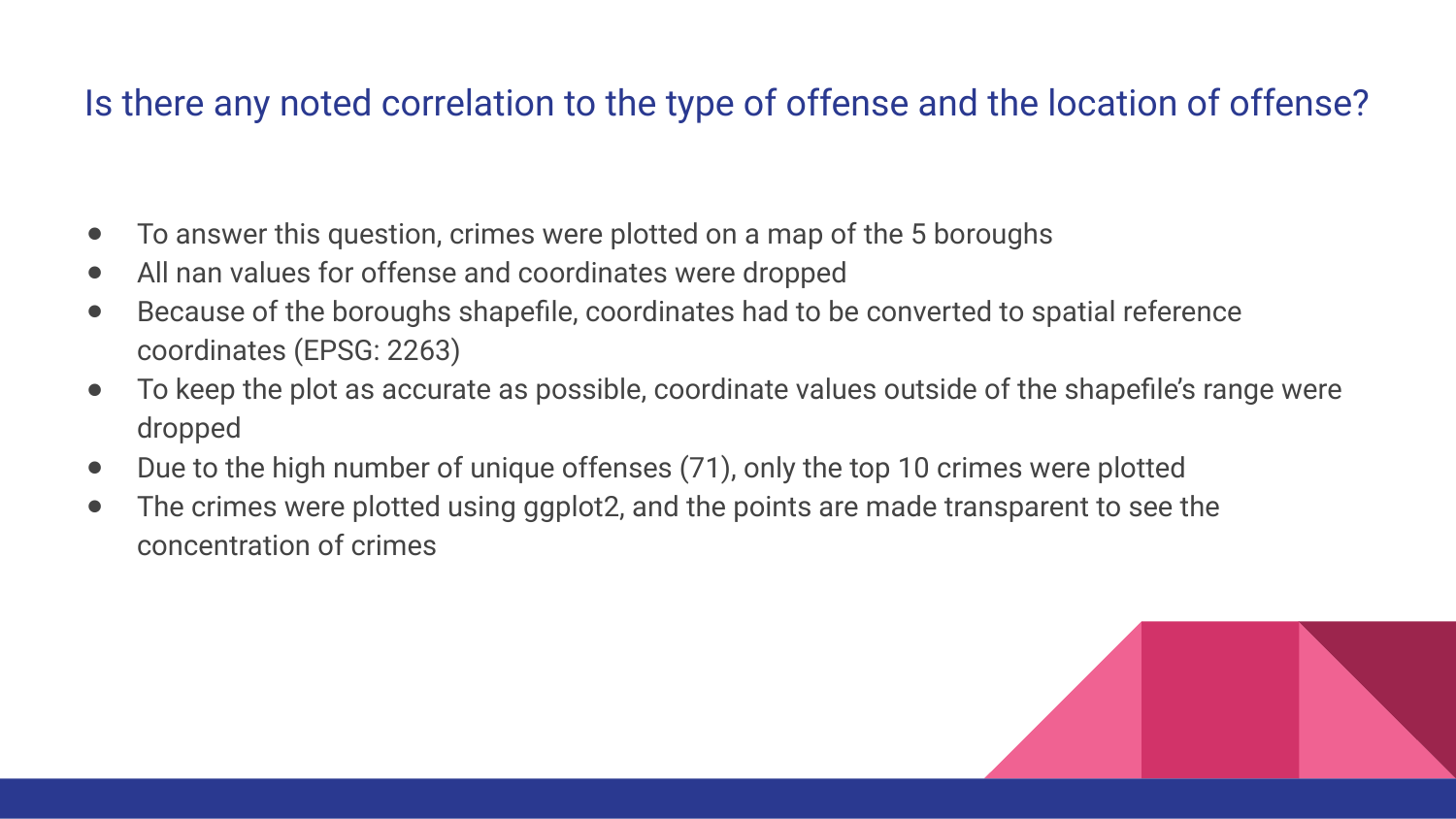

# Is there any noted correlation to the type of offense and the location of offense?
To answer this question, crimes were plotted on a map of the 5 boroughs
All nan values for offense and coordinates were dropped
Because of the boroughs shapefile, coordinates had to be converted to spatial reference coordinates (EPSG: 2263)
To keep the plot as accurate as possible, coordinate values outside of the shapefile’s range were dropped
Due to the high number of unique offenses (71), only the top 10 crimes were plotted
The crimes were plotted using ggplot2, and the points are made transparent to see the concentration of crimes